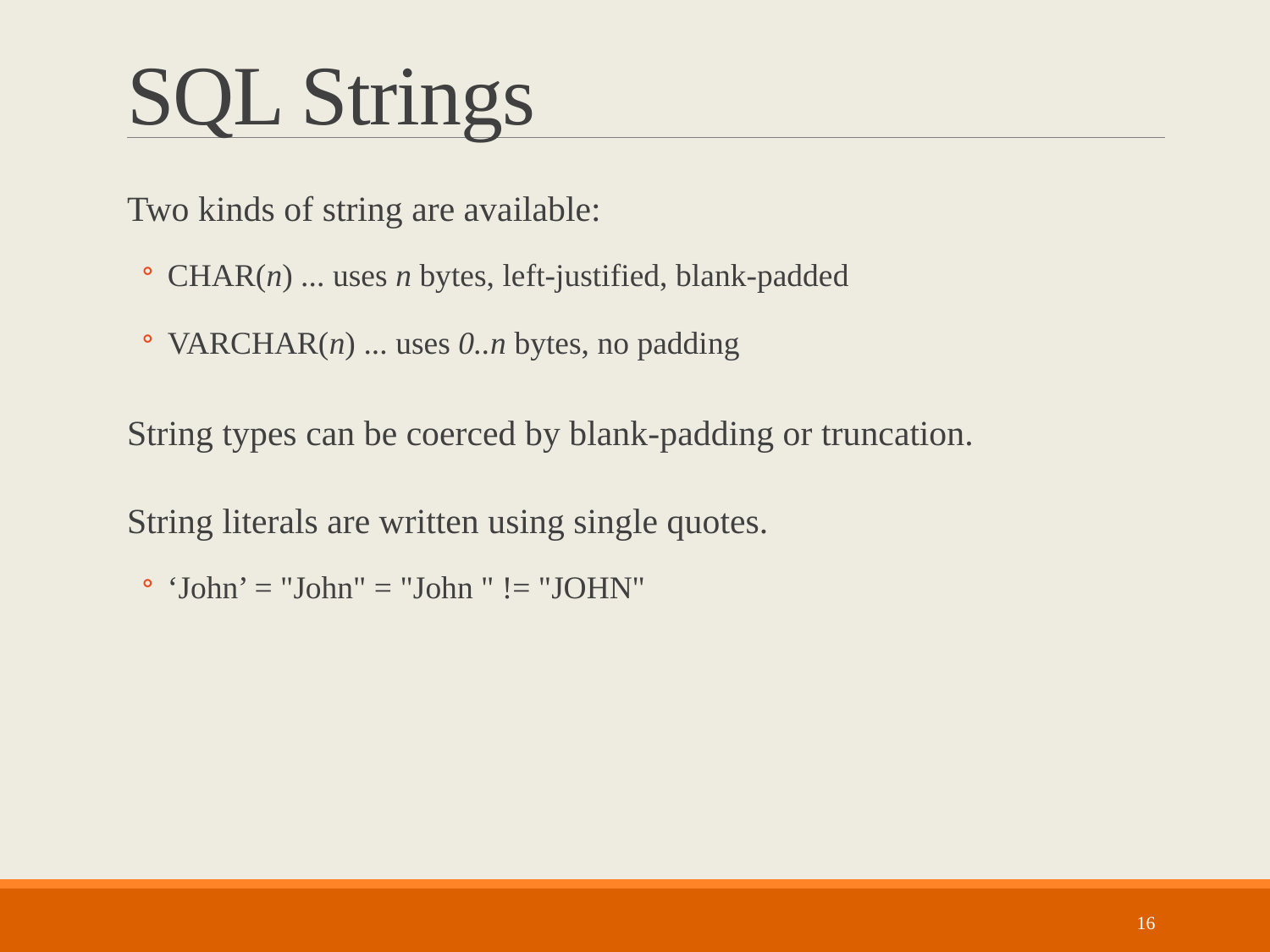

# SQL Strings
Two kinds of string are available:
CHAR(n) ... uses n bytes, left-justified, blank-padded
VARCHAR(n) ... uses 0..n bytes, no padding
String types can be coerced by blank-padding or truncation.
String literals are written using single quotes.
‘John’ = "John" = "John " != "JOHN"
16